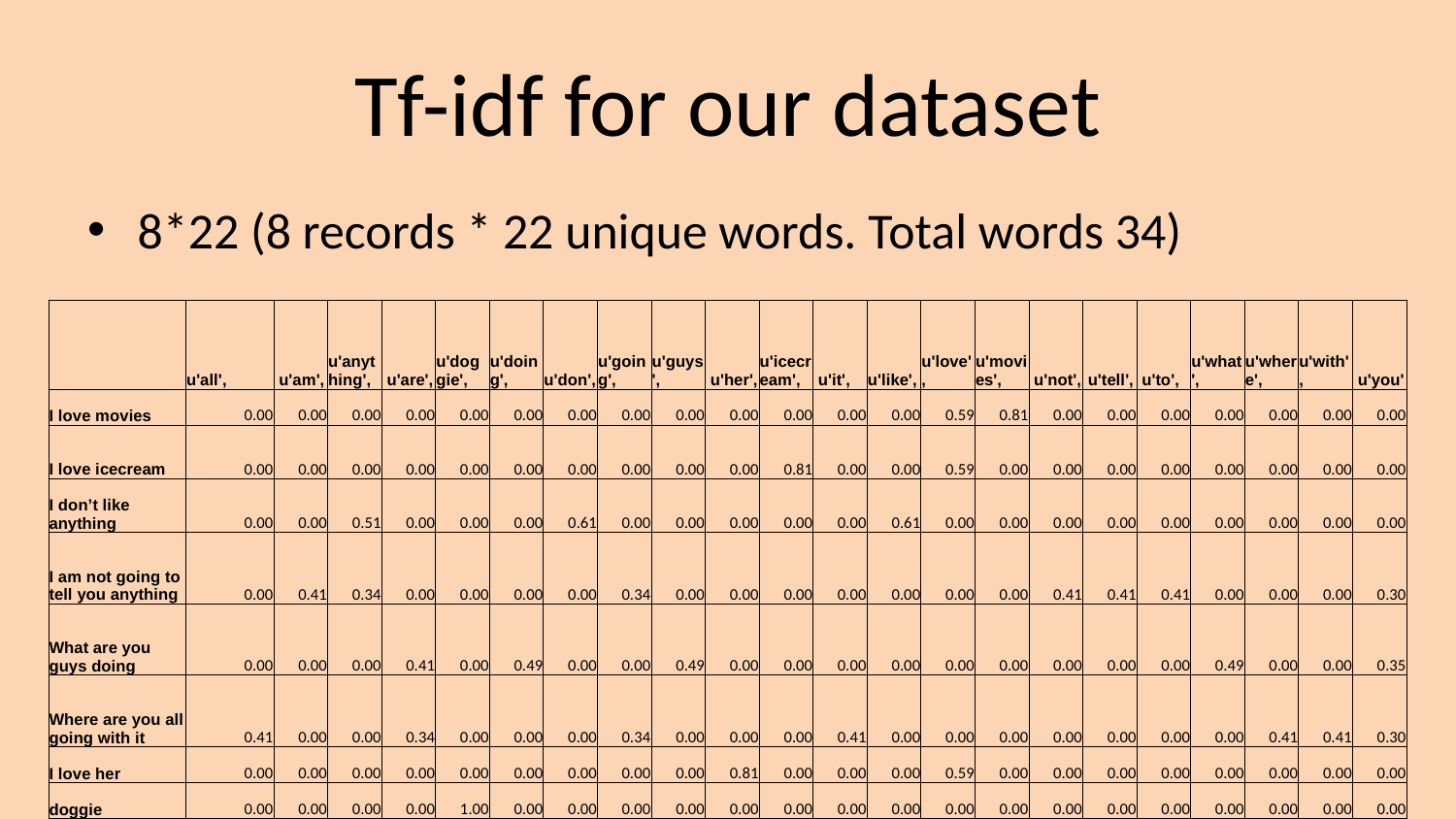

# Tf-idf for our dataset
8*22 (8 records * 22 unique words. Total words 34)

|  | u'all', | u'am', | u'anything', | u'are', | u'doggie', | u'doing', | u'don', | u'going', | u'guys', | u'her', | u'icecream', | u'it', | u'like', | u'love', | u'movies', | u'not', | u'tell', | u'to', | u'what', | u'where', | u'with', | u'you' |
| --- | --- | --- | --- | --- | --- | --- | --- | --- | --- | --- | --- | --- | --- | --- | --- | --- | --- | --- | --- | --- | --- | --- |
| I love movies | 0.00 | 0.00 | 0.00 | 0.00 | 0.00 | 0.00 | 0.00 | 0.00 | 0.00 | 0.00 | 0.00 | 0.00 | 0.00 | 0.59 | 0.81 | 0.00 | 0.00 | 0.00 | 0.00 | 0.00 | 0.00 | 0.00 |
| I love icecream | 0.00 | 0.00 | 0.00 | 0.00 | 0.00 | 0.00 | 0.00 | 0.00 | 0.00 | 0.00 | 0.81 | 0.00 | 0.00 | 0.59 | 0.00 | 0.00 | 0.00 | 0.00 | 0.00 | 0.00 | 0.00 | 0.00 |
| I don’t like anything | 0.00 | 0.00 | 0.51 | 0.00 | 0.00 | 0.00 | 0.61 | 0.00 | 0.00 | 0.00 | 0.00 | 0.00 | 0.61 | 0.00 | 0.00 | 0.00 | 0.00 | 0.00 | 0.00 | 0.00 | 0.00 | 0.00 |
| I am not going to tell you anything | 0.00 | 0.41 | 0.34 | 0.00 | 0.00 | 0.00 | 0.00 | 0.34 | 0.00 | 0.00 | 0.00 | 0.00 | 0.00 | 0.00 | 0.00 | 0.41 | 0.41 | 0.41 | 0.00 | 0.00 | 0.00 | 0.30 |
| What are you guys doing | 0.00 | 0.00 | 0.00 | 0.41 | 0.00 | 0.49 | 0.00 | 0.00 | 0.49 | 0.00 | 0.00 | 0.00 | 0.00 | 0.00 | 0.00 | 0.00 | 0.00 | 0.00 | 0.49 | 0.00 | 0.00 | 0.35 |
| Where are you all going with it | 0.41 | 0.00 | 0.00 | 0.34 | 0.00 | 0.00 | 0.00 | 0.34 | 0.00 | 0.00 | 0.00 | 0.41 | 0.00 | 0.00 | 0.00 | 0.00 | 0.00 | 0.00 | 0.00 | 0.41 | 0.41 | 0.30 |
| I love her | 0.00 | 0.00 | 0.00 | 0.00 | 0.00 | 0.00 | 0.00 | 0.00 | 0.00 | 0.81 | 0.00 | 0.00 | 0.00 | 0.59 | 0.00 | 0.00 | 0.00 | 0.00 | 0.00 | 0.00 | 0.00 | 0.00 |
| doggie | 0.00 | 0.00 | 0.00 | 0.00 | 1.00 | 0.00 | 0.00 | 0.00 | 0.00 | 0.00 | 0.00 | 0.00 | 0.00 | 0.00 | 0.00 | 0.00 | 0.00 | 0.00 | 0.00 | 0.00 | 0.00 | 0.00 |